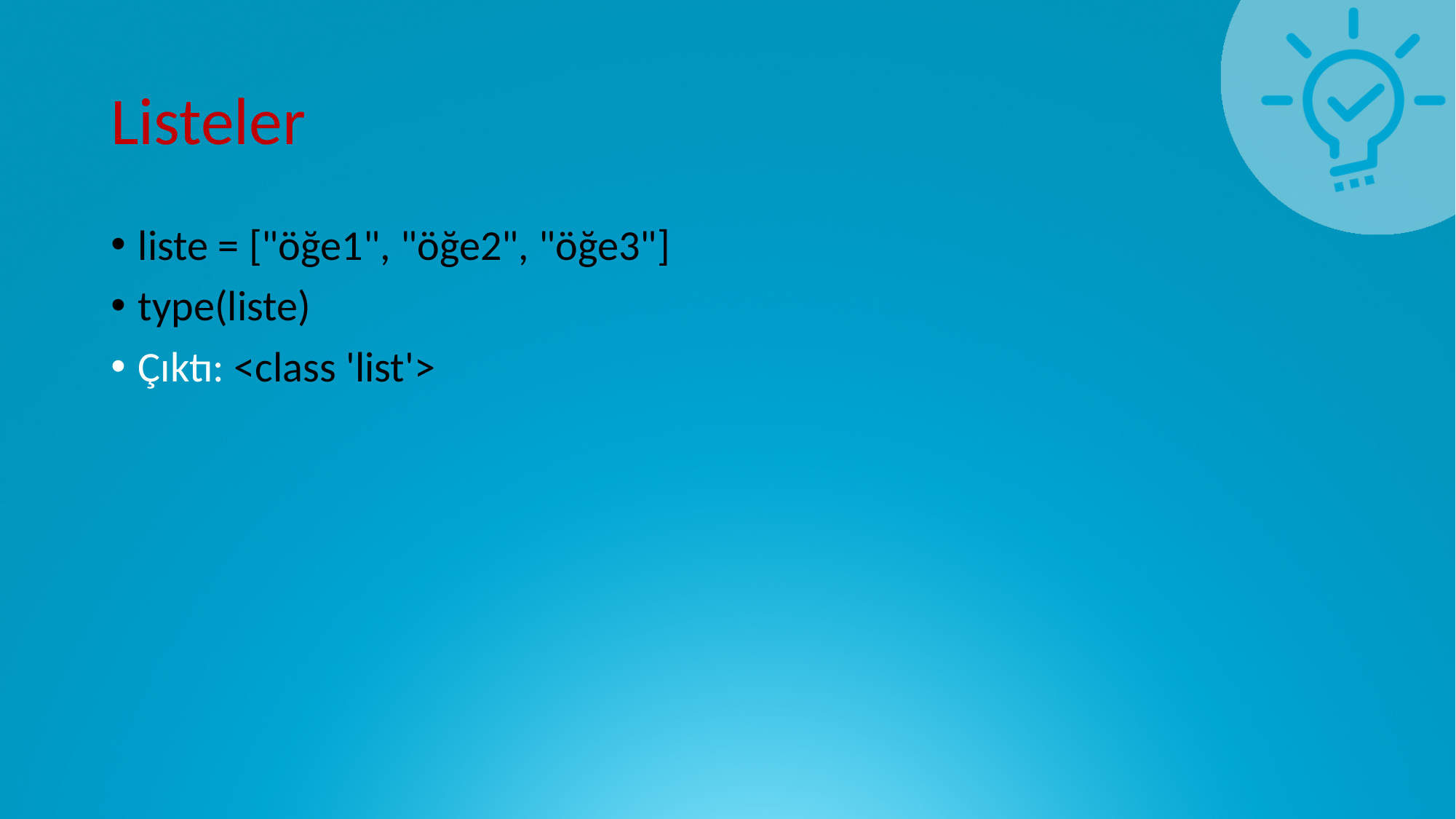

# Listeler
liste = ["öğe1", "öğe2", "öğe3"]
type(liste)
Çıktı: <class 'list'>